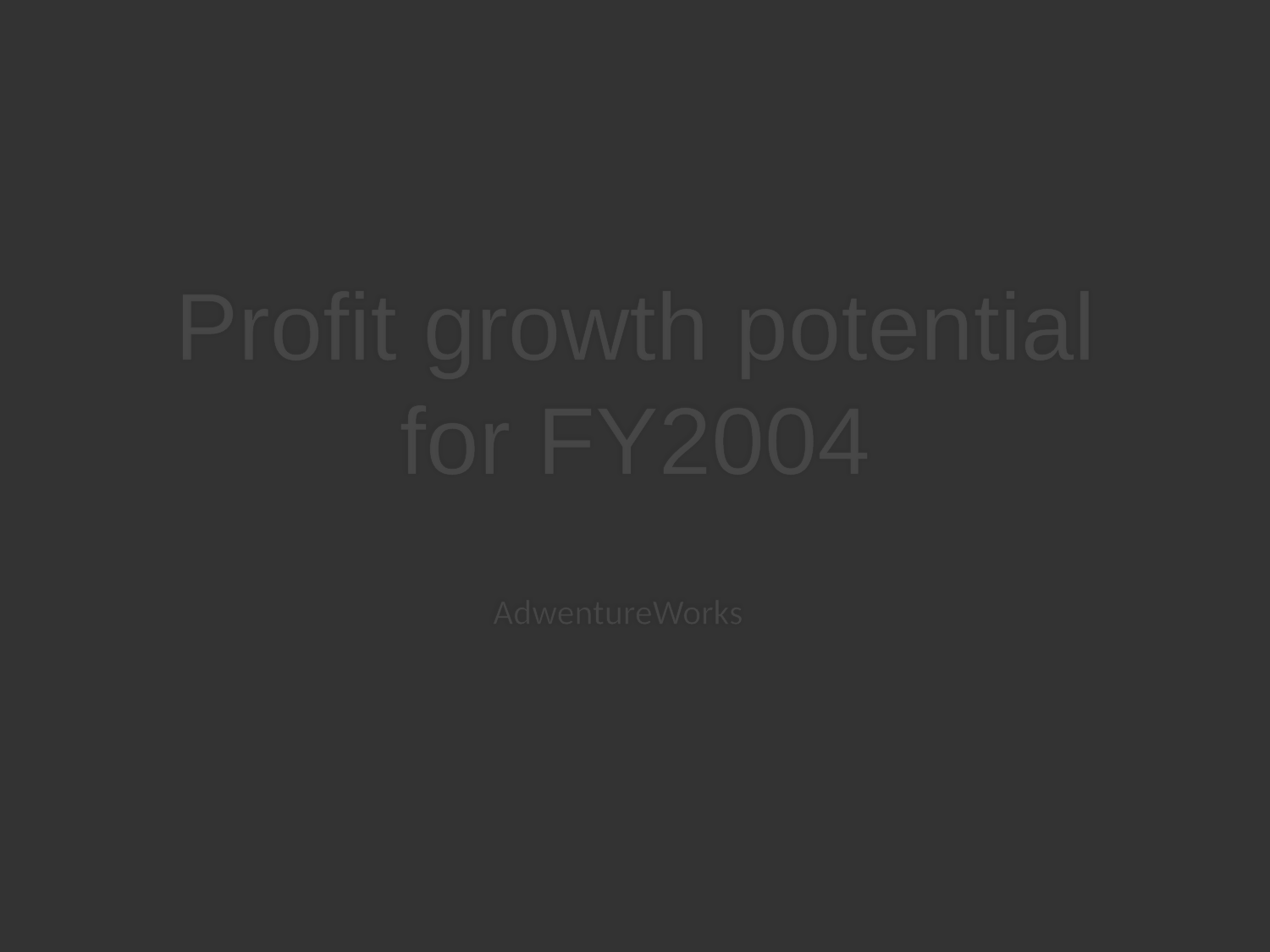

# Profit growth potential for FY2004
AdwentureWorks